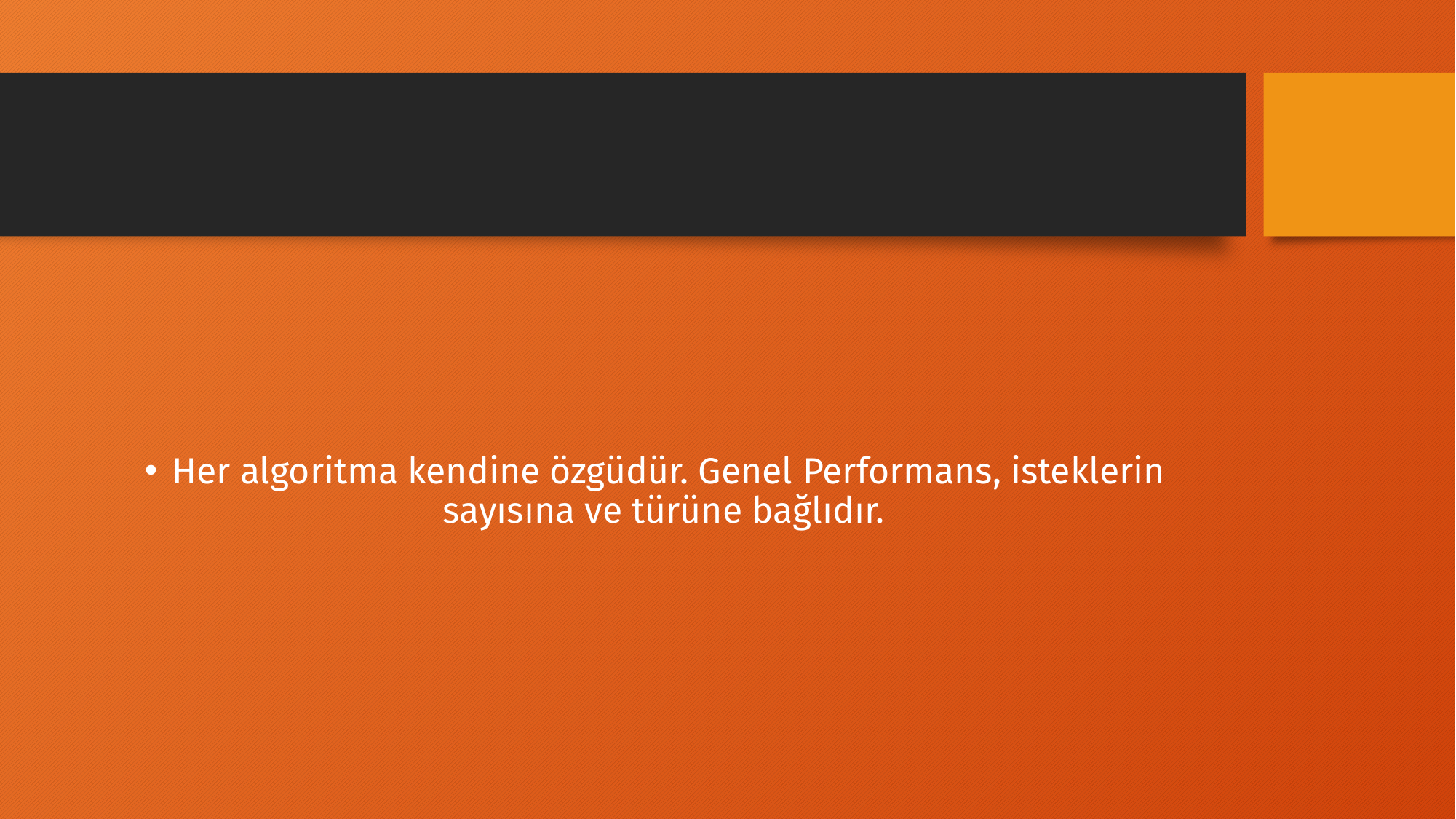

#

Her algoritma kendine özgüdür. Genel Performans, isteklerin sayısına ve türüne bağlıdır.